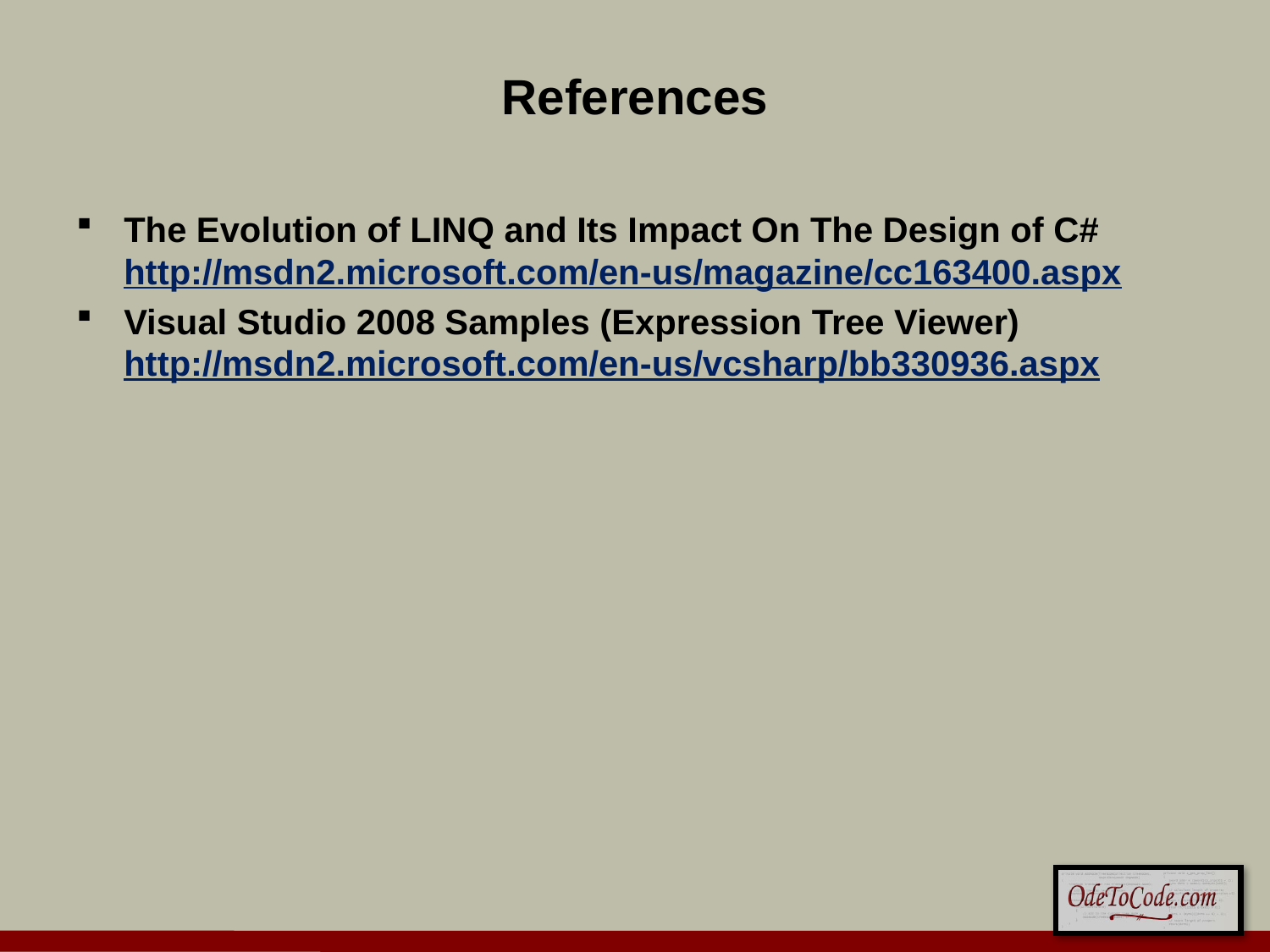

# References
The Evolution of LINQ and Its Impact On The Design of C# http://msdn2.microsoft.com/en-us/magazine/cc163400.aspx
Visual Studio 2008 Samples (Expression Tree Viewer) http://msdn2.microsoft.com/en-us/vcsharp/bb330936.aspx